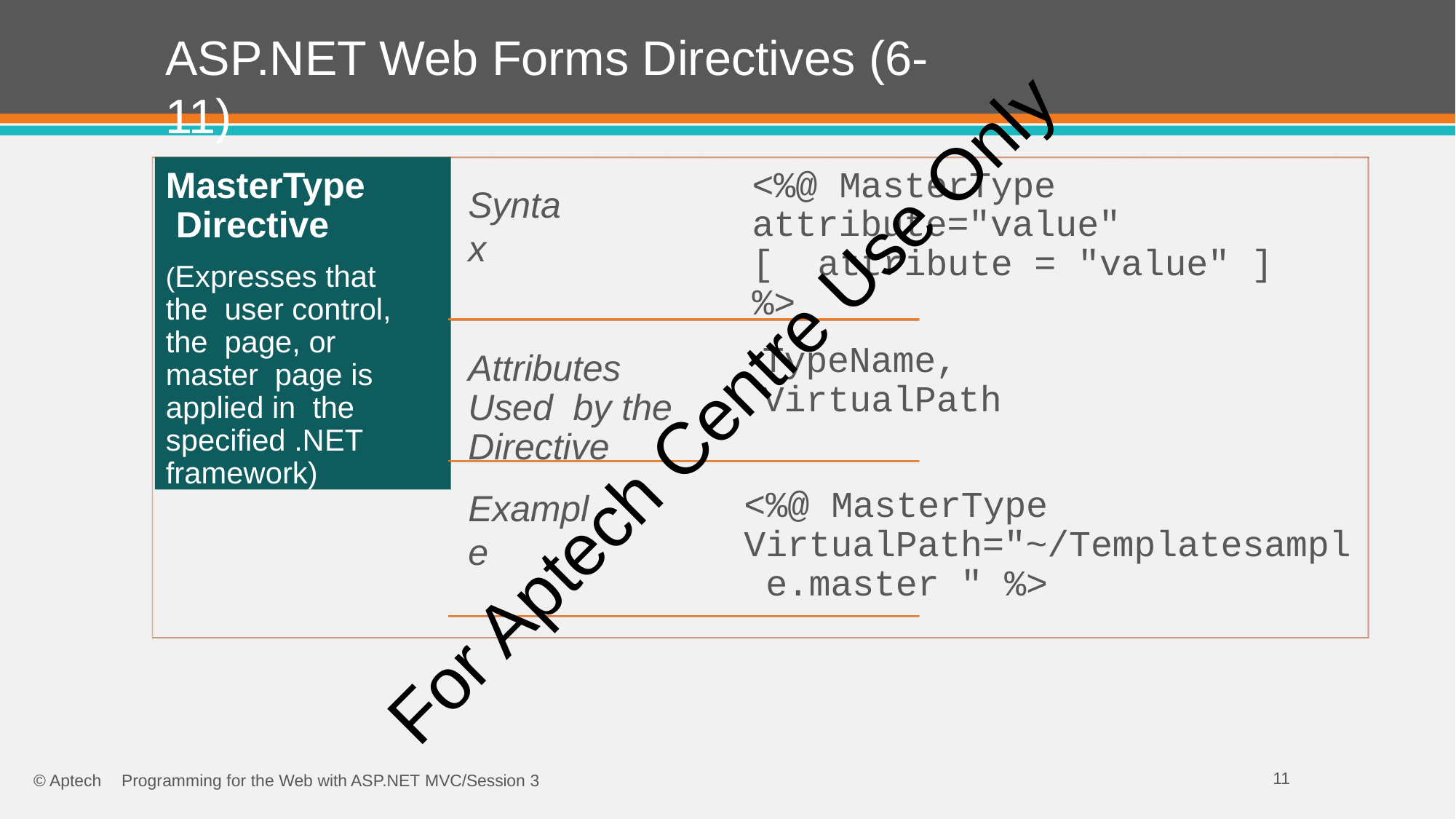

# ASP.NET Web Forms Directives (6-11)

MasterType  Directive
(Expresses that the  user control, the  page, or master  page is applied in  the specified .NET  framework)
<%@ MasterType  attribute="value" [  attribute = "value" ] %>
Syntax

TypeName,  VirtualPath
Attributes Used  by the Directive
For Aptech Centre Use Only
<%@ MasterType  VirtualPath="~/Templatesampl  e.master " %>
Example
11
© Aptech	Programming for the Web with ASP.NET MVC/Session 3